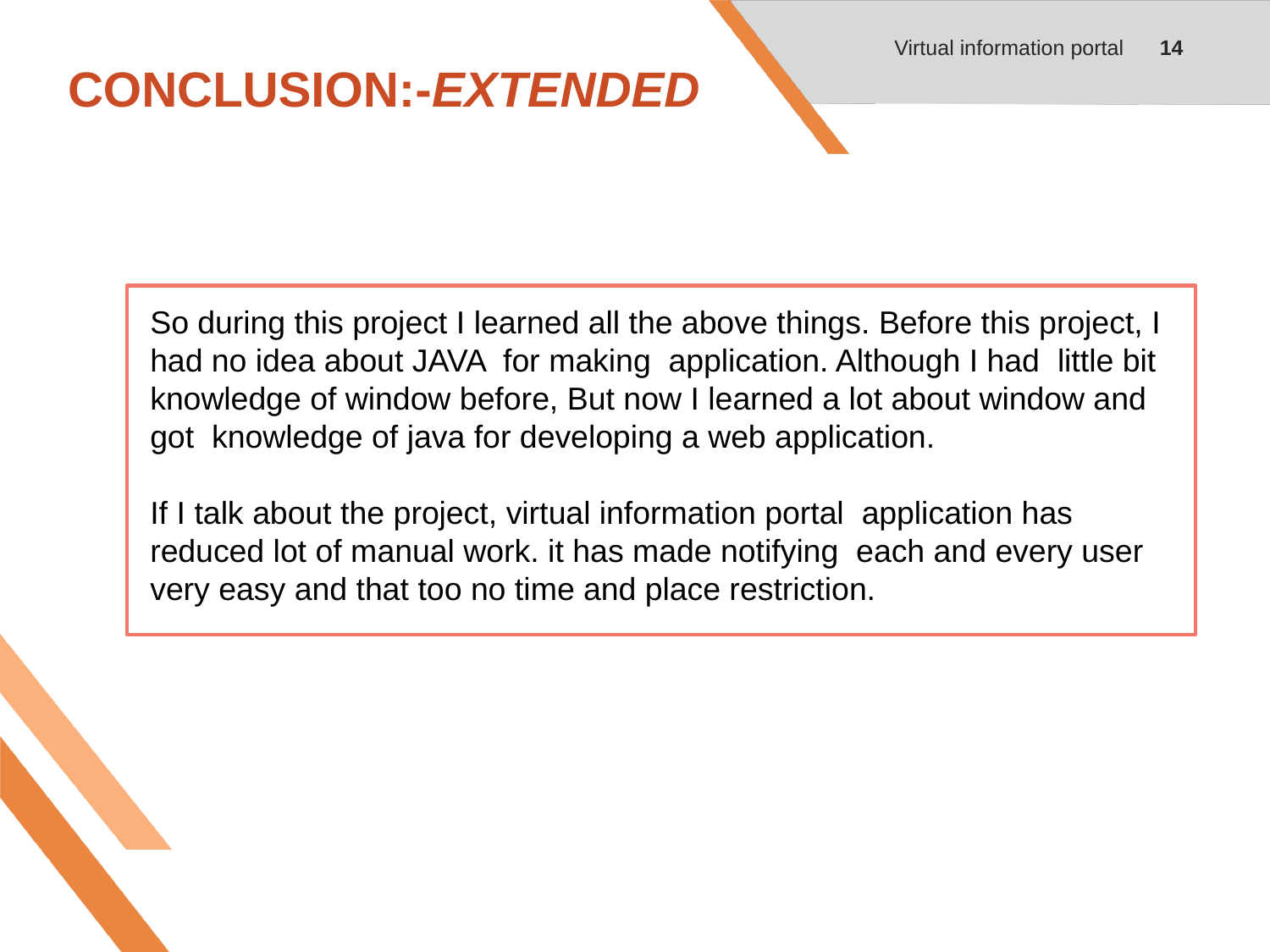

Virtual information portal
14
# CONCLUSION:-EXTENDED

So during this project I learned all the above things. Before this project, I had no idea about JAVA  for making  application. Although I had  little bit knowledge of window before, But now I learned a lot about window and got  knowledge of java for developing a web application.

If I talk about the project, virtual information portal  application has reduced lot of manual work. it has made notifying  each and every user very easy and that too no time and place restriction.